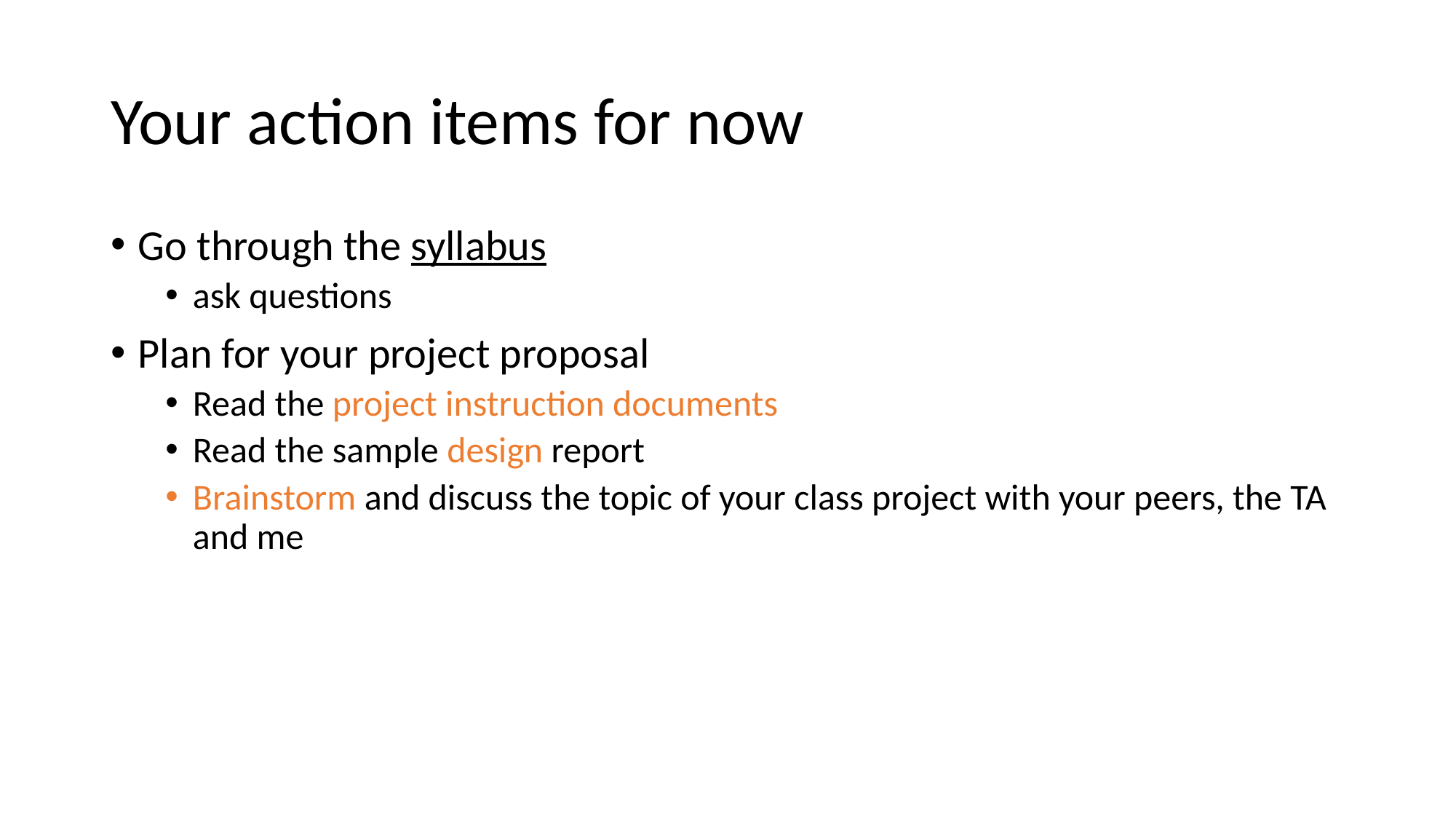

# Your action items for now
Go through the syllabus
ask questions
Plan for your project proposal
Read the project instruction documents
Read the sample design report
Brainstorm and discuss the topic of your class project with your peers, the TA and me